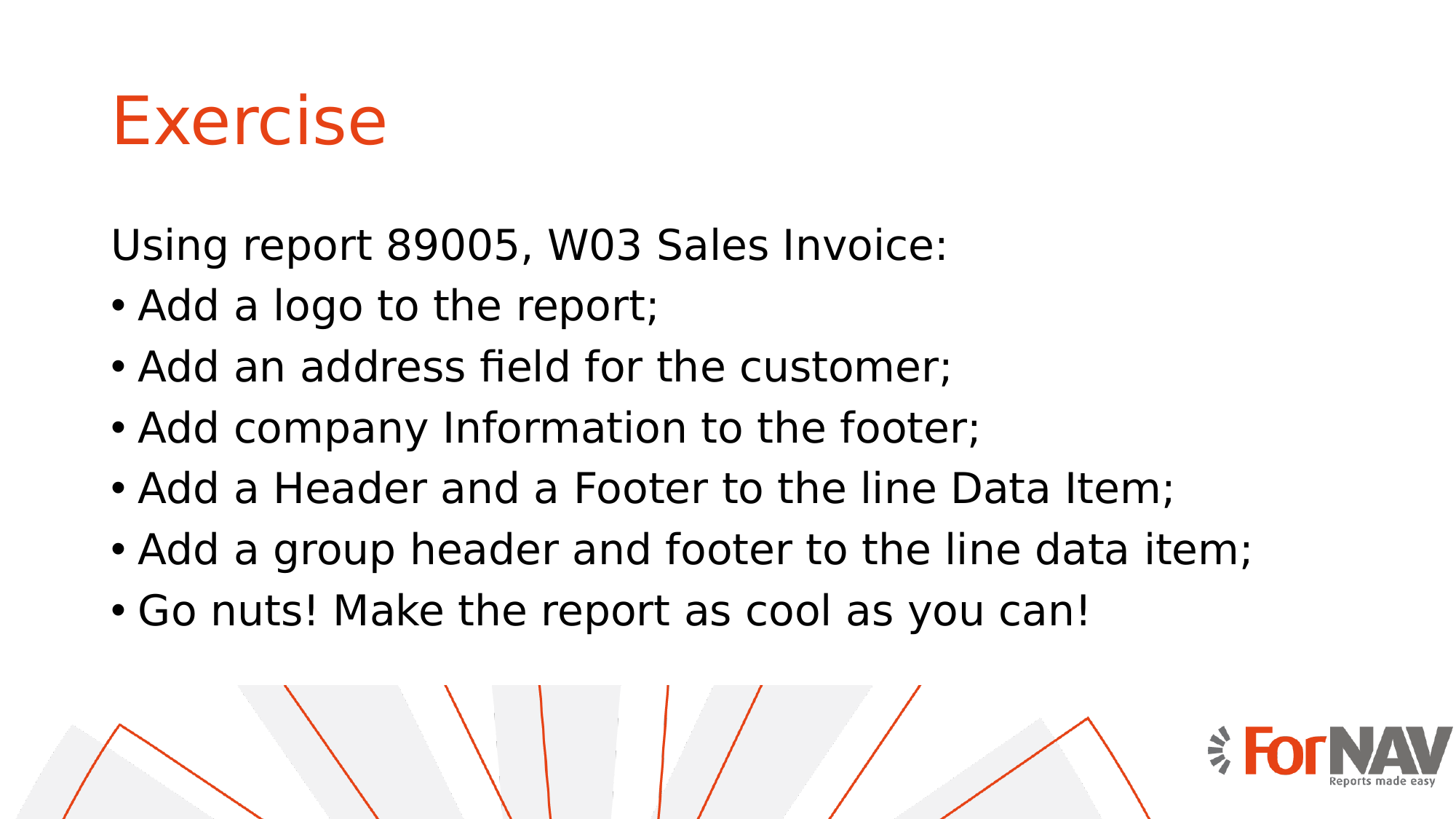

# Exercise
Using report 89005, W03 Sales Invoice:
Add a logo to the report;
Add an address field for the customer;
Add company Information to the footer;
Add a Header and a Footer to the line Data Item;
Add a group header and footer to the line data item;
Go nuts! Make the report as cool as you can!